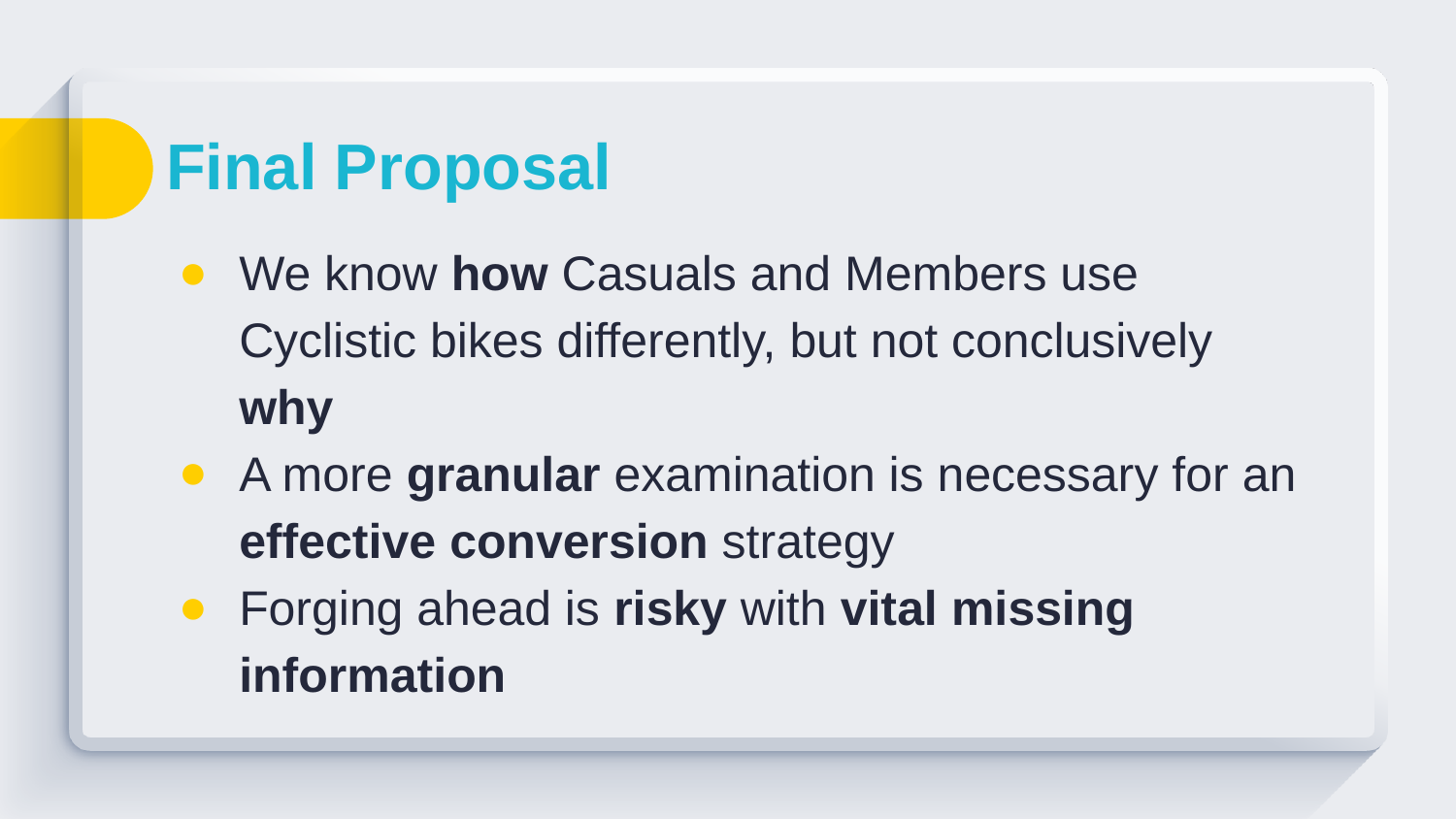

# Final Proposal
We know how Casuals and Members use Cyclistic bikes differently, but not conclusively why
A more granular examination is necessary for an effective conversion strategy
Forging ahead is risky with vital missing information